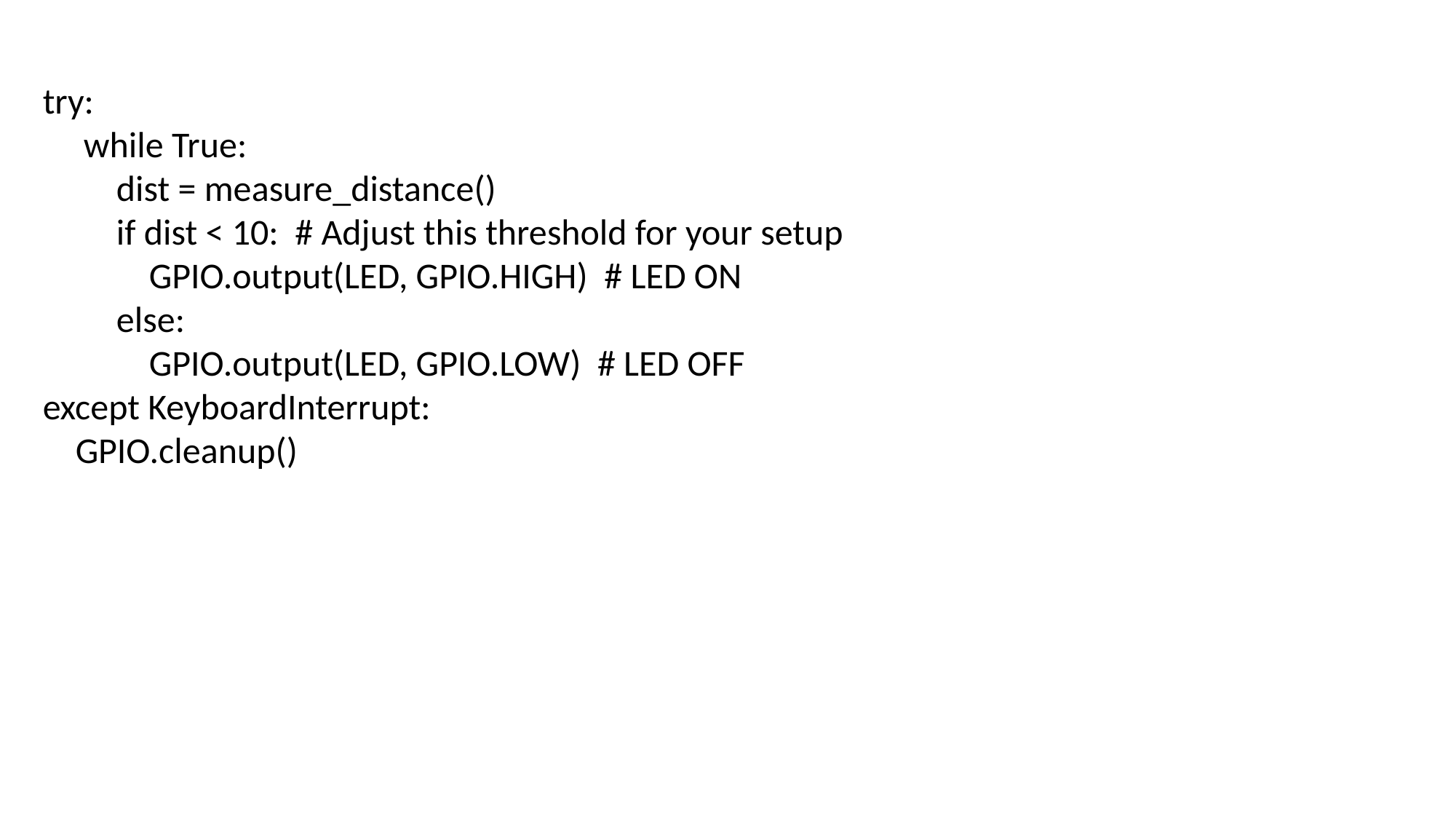

try:
     while True:
         dist = measure_distance()
         if dist < 10:  # Adjust this threshold for your setup
             GPIO.output(LED, GPIO.HIGH)  # LED ON
         else:
             GPIO.output(LED, GPIO.LOW)  # LED OFF
except KeyboardInterrupt:
    GPIO.cleanup()